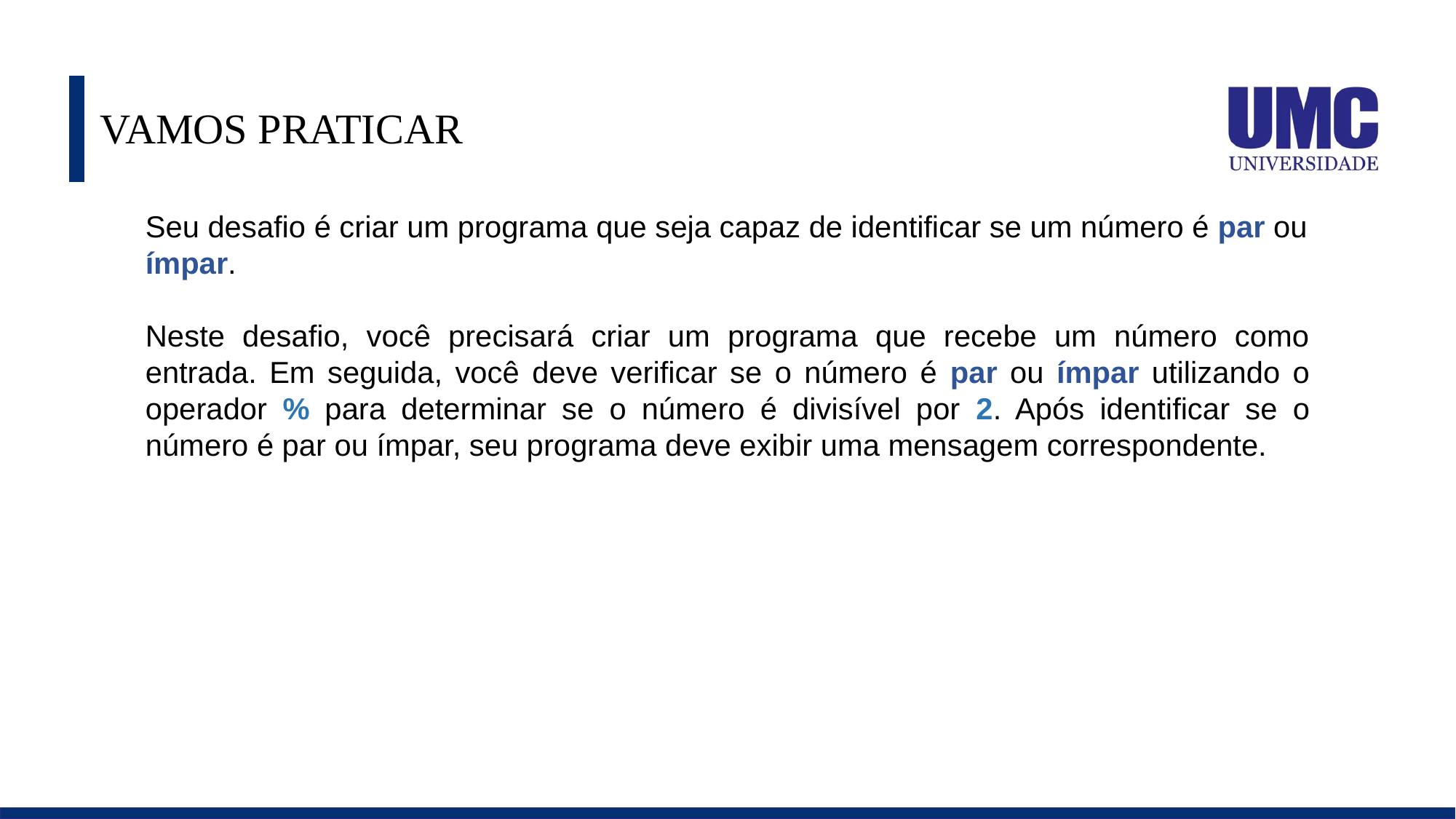

# VAMOS PRATICAR
Seu desafio é criar um programa que seja capaz de identificar se um número é par ou ímpar.

Neste desafio, você precisará criar um programa que recebe um número como entrada. Em seguida, você deve verificar se o número é par ou ímpar utilizando o operador % para determinar se o número é divisível por 2. Após identificar se o número é par ou ímpar, seu programa deve exibir uma mensagem correspondente.